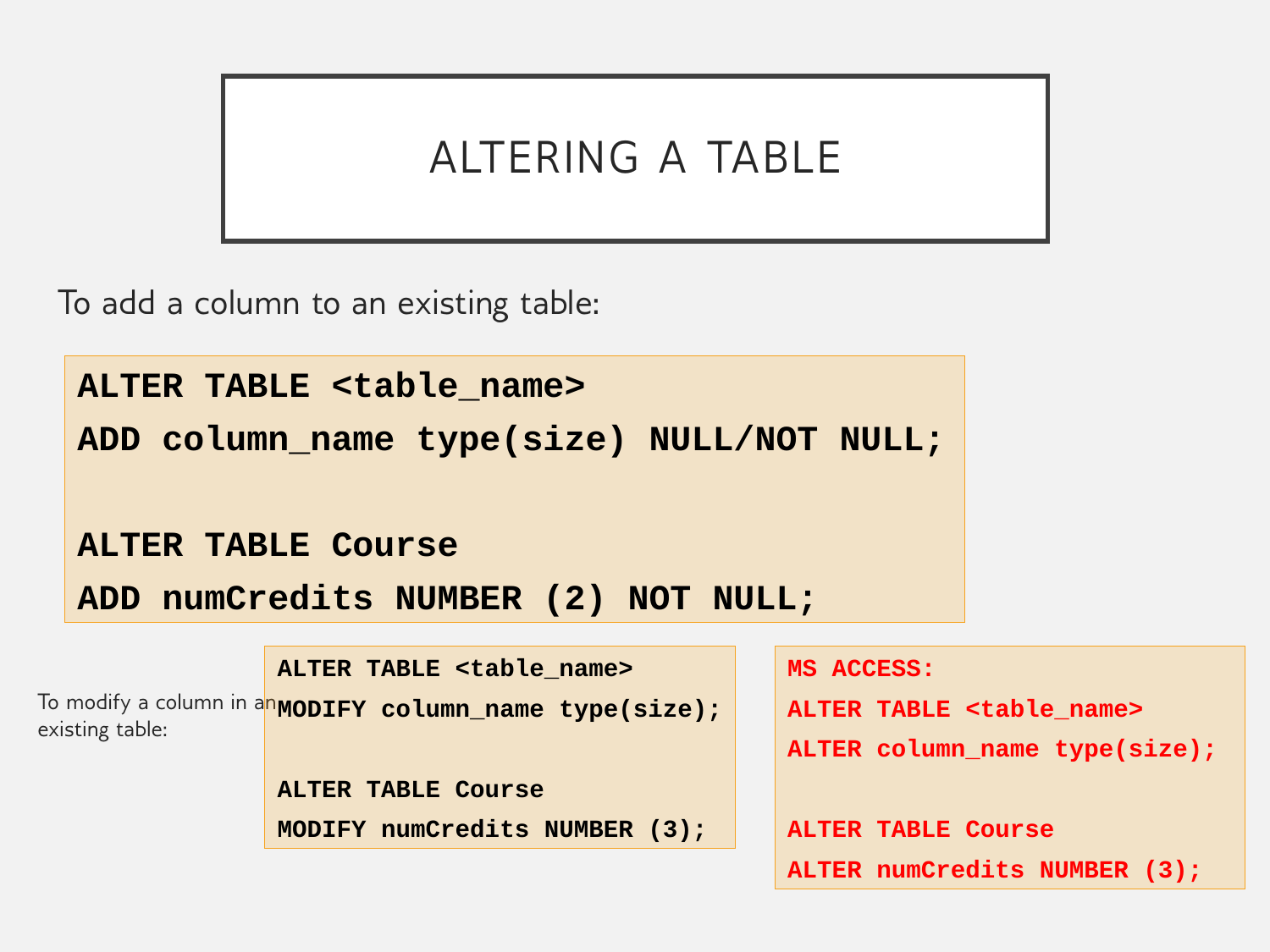

# Altering a table
To add a column to an existing table:

ALTER TABLE <table_name>
ADD column_name type(size) NULL/NOT NULL;

ALTER TABLE Course
ADD numCredits NUMBER (2) NOT NULL;
ALTER TABLE <table_name>
MODIFY column_name type(size);

ALTER TABLE Course
MODIFY numCredits NUMBER (3);
MS ACCESS:
ALTER TABLE <table_name>
ALTER column_name type(size);

ALTER TABLE Course
ALTER numCredits NUMBER (3);
To modify a column in an existing table: